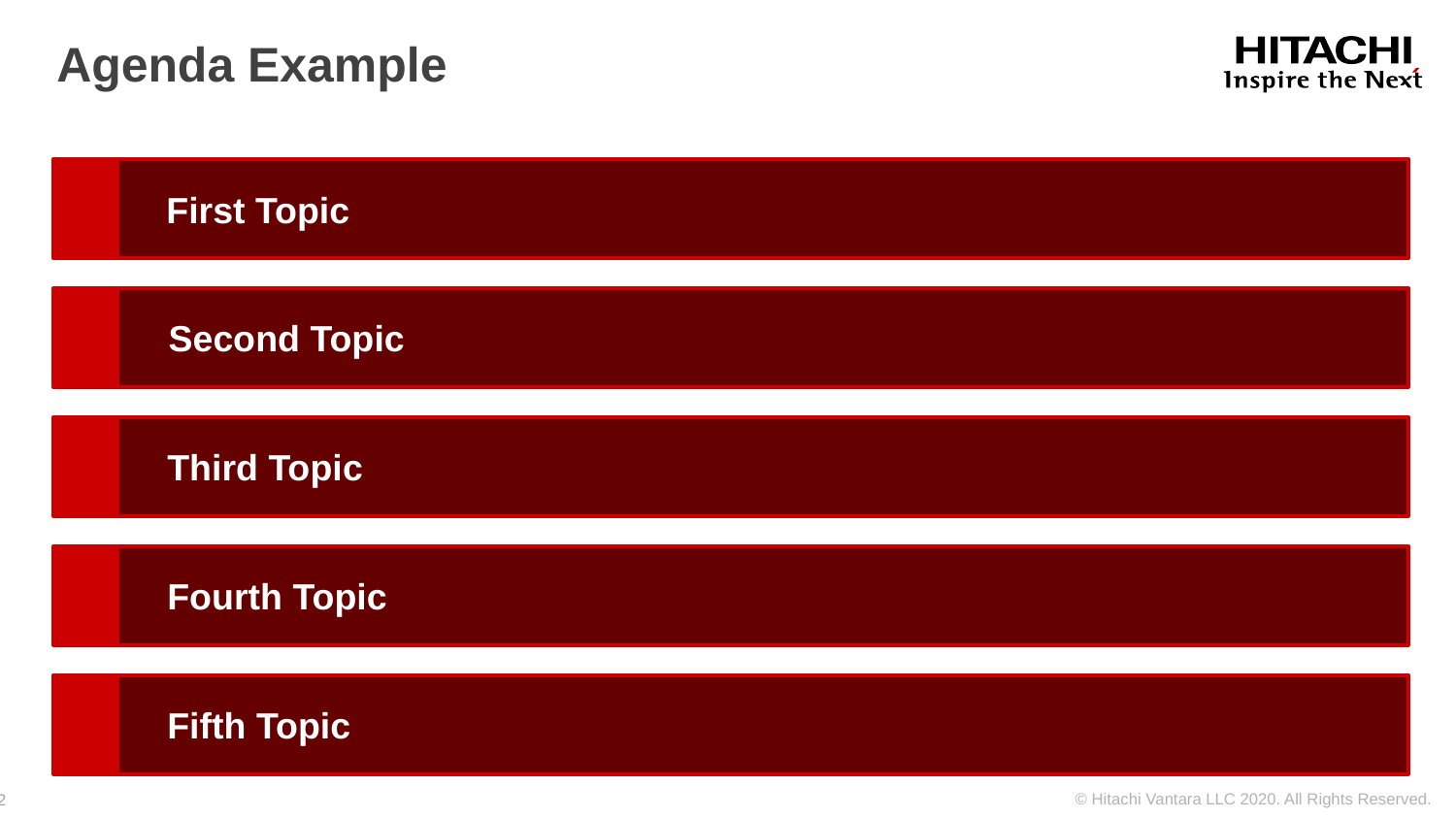

# Agenda Example

First Topic

Second Topic

Third Topic

Fourth Topic

Fifth Topic